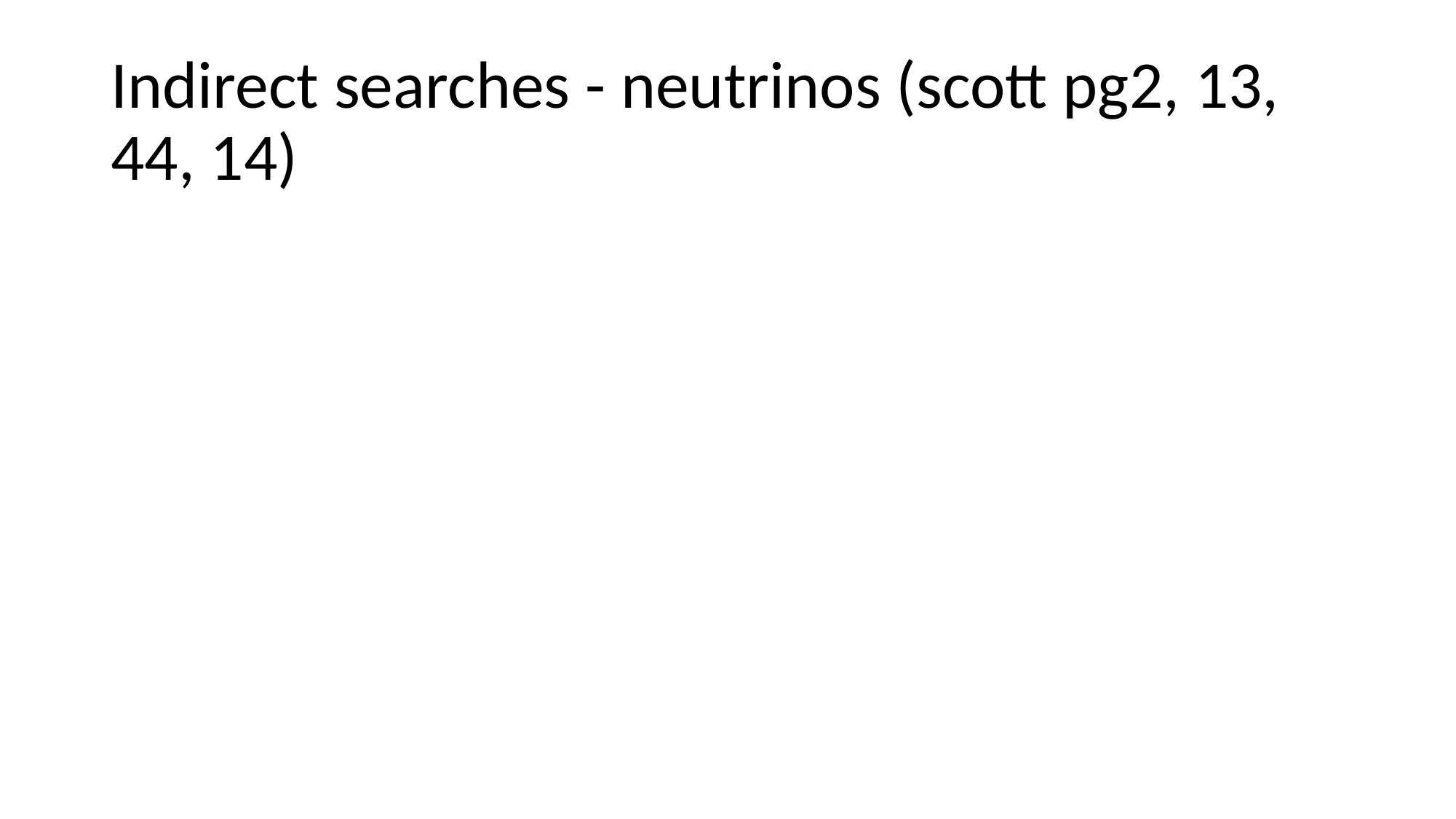

# Indirect searches - neutrinos (scott pg2, 13, 44, 14)